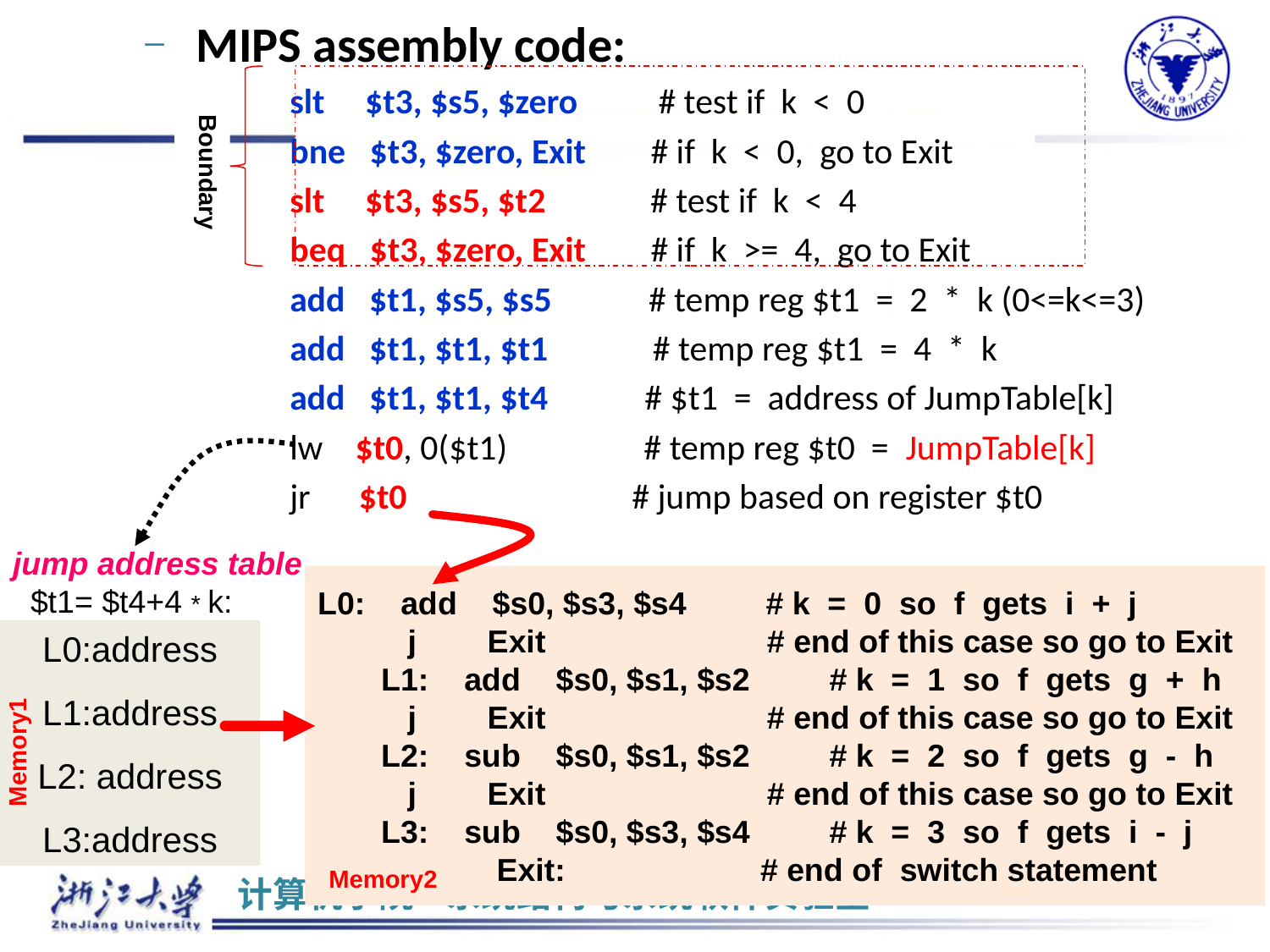

MIPS assembly code:
                  slt     $t3, $s5, $zero          # test if  k  <  0
                  bne   $t3, $zero, Exit        # if  k  <  0,  go to Exit
                  slt     $t3, $s5, $t2             # test if  k  <  4
                  beq   $t3, $zero, Exit        # if  k  >=  4,  go to Exit
                  add   $t1, $s5, $s5            # temp reg $t1  =  2  *  k (0<=k<=3)
                  add   $t1, $t1, $t1             # temp reg $t1  =  4  *  k
                  add   $t1, $t1, $t4            # $t1  =  address of JumpTable[k]
                  lw    $t0, 0($t1)                 # temp reg $t0  =  JumpTable[k]
                  jr      $t0                            # jump based on register $t0

Boundary

jump address table
  $t1= $t4+4 * k:
L0:    add    $s0, $s3, $s4         # k  =  0  so  f  gets  i  +  j
   j        Exit                         # end of this case so go to Exit
L1:    add    $s0, $s1, $s2         # k  =  1  so  f  gets  g  +  h
   j        Exit                         # end of this case so go to Exit
L2:    sub    $s0, $s1, $s2         # k  =  2  so  f  gets  g  -  h
   j        Exit                         # end of this case so go to Exit
L3:    sub    $s0, $s3, $s4         # k  =  3  so  f  gets  i  -  j
             Exit:                      # end of  switch statement
L0:address
L1:address
L2: address
L3:address

Memory1
Memory2